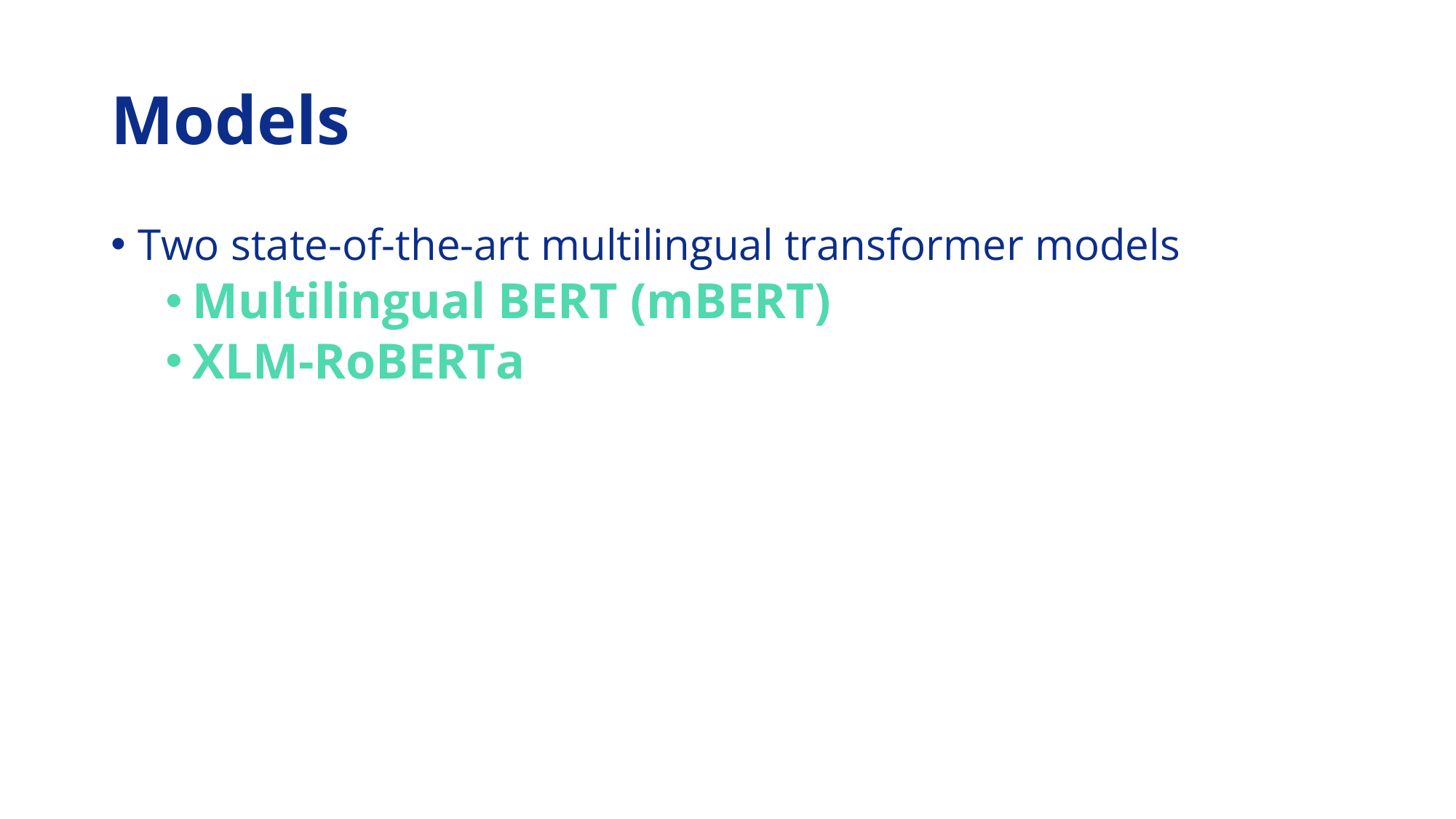

# Models
Two state-of-the-art multilingual transformer models
Multilingual BERT (mBERT)
XLM-RoBERTa